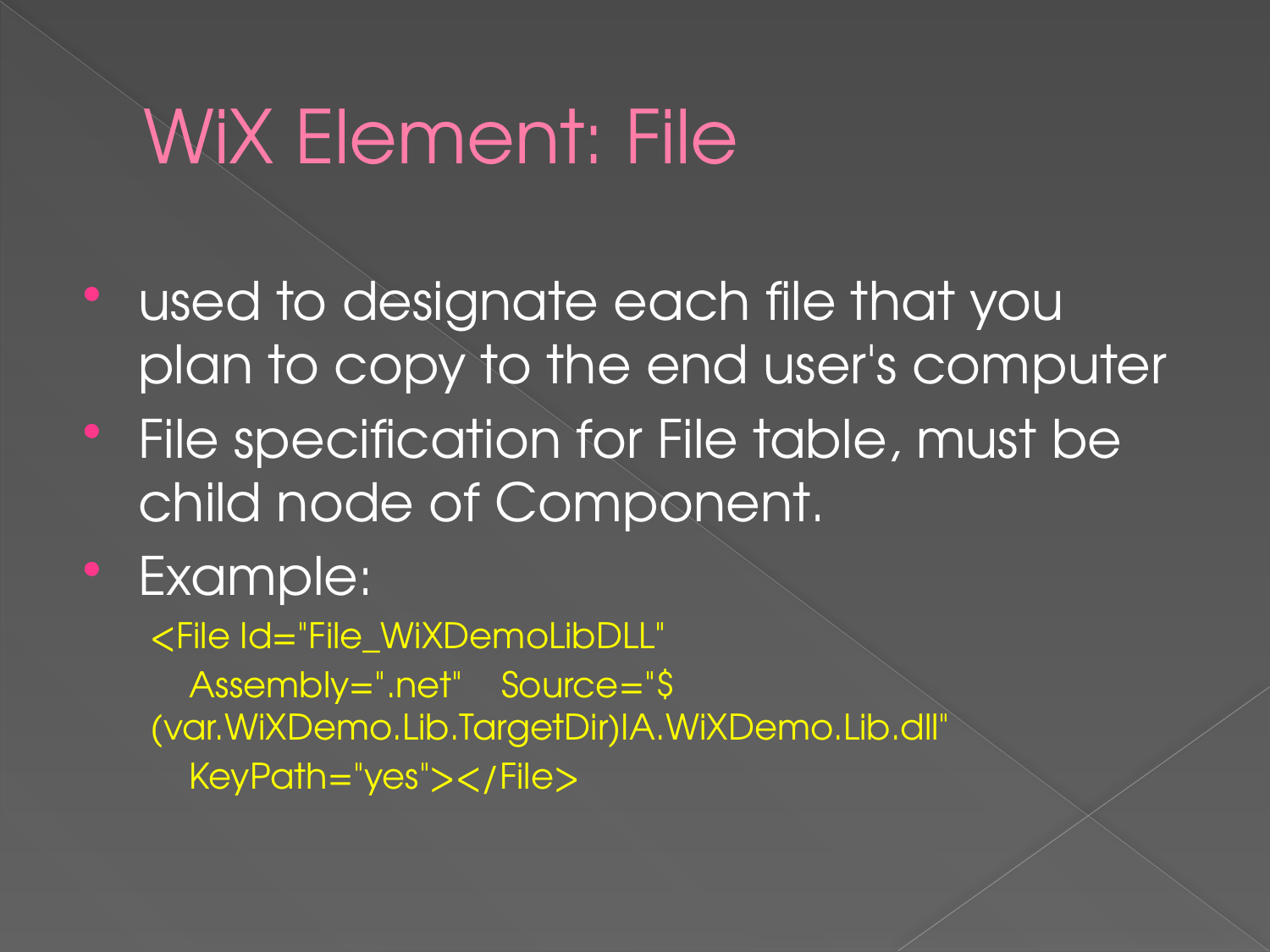

# WiX Element: File
used to designate each file that you plan to copy to the end user's computer
File specification for File table, must be child node of Component.
Example:
<File Id="File_WiXDemoLibDLL"
    Assembly=".net"    Source="$(var.WiXDemo.Lib.TargetDir)IA.WiXDemo.Lib.dll"
    KeyPath="yes"></File>